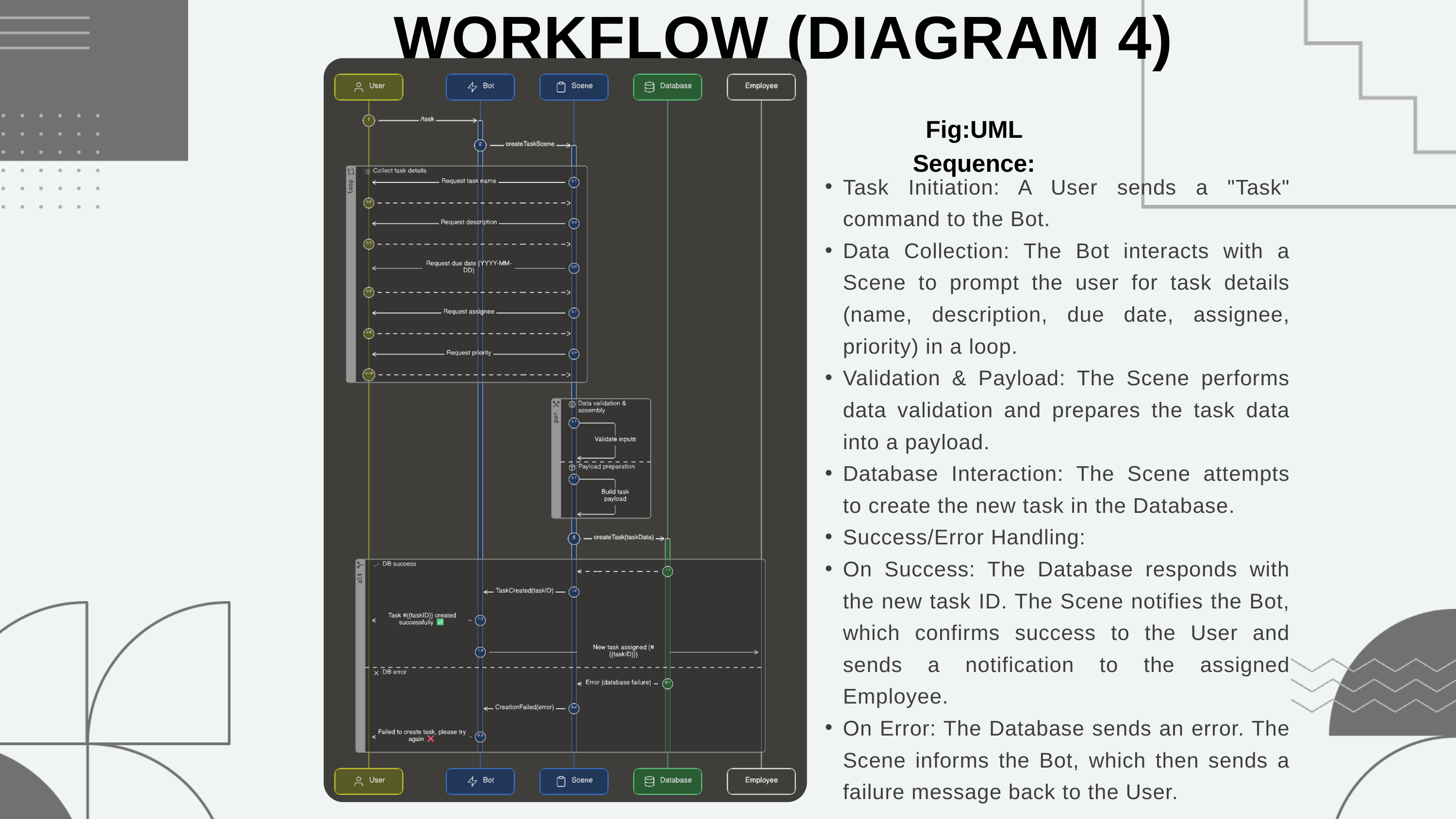

WORKFLOW (DIAGRAM 4)

Fig:UML Sequence:

Task Initiation: A User sends a "Task" command to the Bot.
Data Collection: The Bot interacts with a Scene to prompt the user for task details (name, description, due date, assignee, priority) in a loop.
Validation & Payload: The Scene performs data validation and prepares the task data into a payload.
Database Interaction: The Scene attempts to create the new task in the Database.
Success/Error Handling:
On Success: The Database responds with the new task ID. The Scene notifies the Bot, which confirms success to the User and sends a notification to the assigned Employee.
On Error: The Database sends an error. The Scene informs the Bot, which then sends a failure message back to the User.